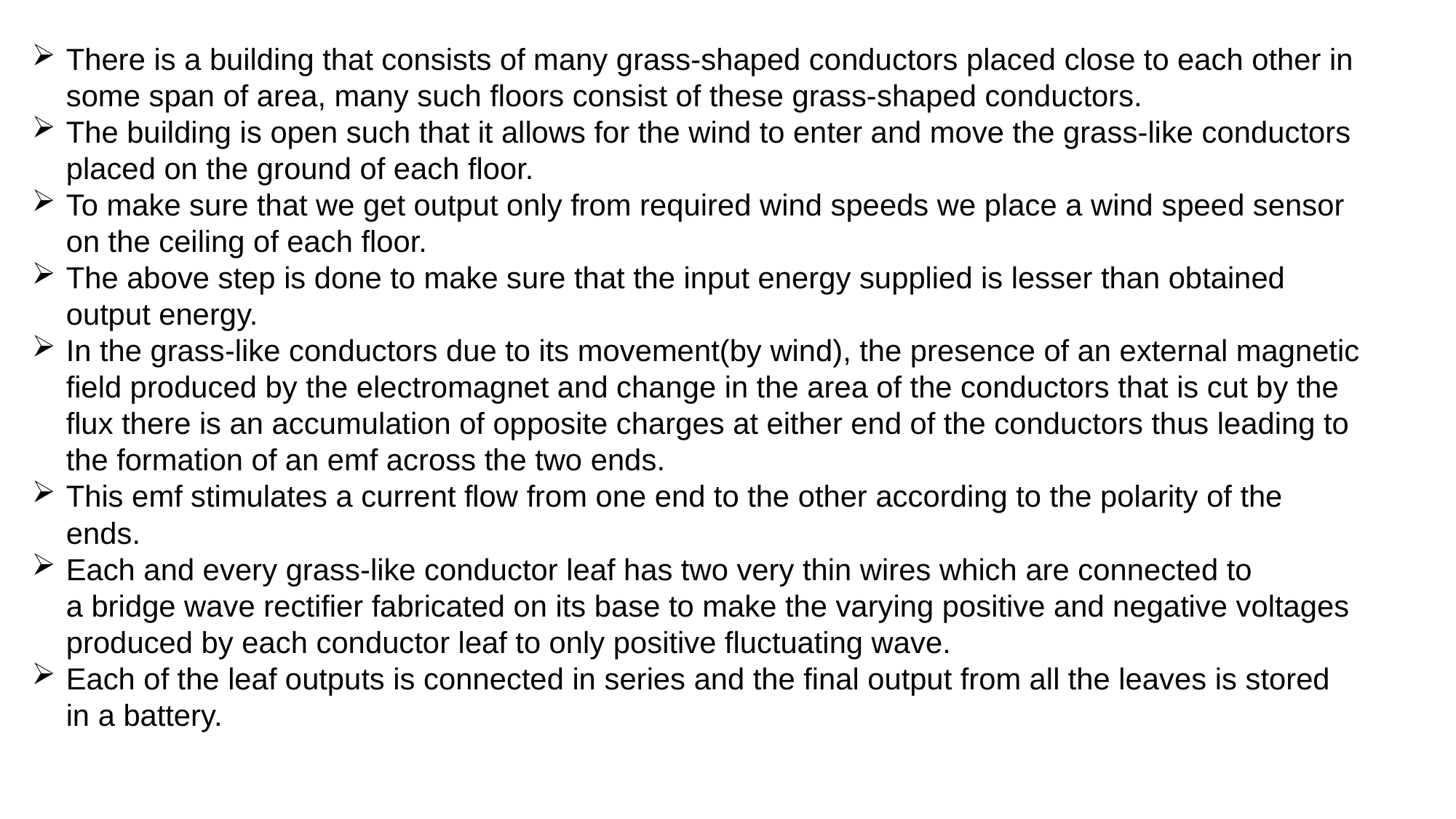

There is a building that consists of many grass-shaped conductors placed close to each other in some span of area, many such floors consist of these grass-shaped conductors.
The building is open such that it allows for the wind to enter and move the grass-like conductors placed on the ground of each floor.
To make sure that we get output only from required wind speeds we place a wind speed sensor on the ceiling of each floor.
The above step is done to make sure that the input energy supplied is lesser than obtained output energy.
In the grass-like conductors due to its movement(by wind), the presence of an external magnetic field produced by the electromagnet and change in the area of the conductors that is cut by the flux there is an accumulation of opposite charges at either end of the conductors thus leading to the formation of an emf across the two ends.
This emf stimulates a current flow from one end to the other according to the polarity of the ends.
Each and every grass-like conductor leaf has two very thin wires which are connected to a bridge wave rectifier fabricated on its base to make the varying positive and negative voltages produced by each conductor leaf to only positive fluctuating wave.
Each of the leaf outputs is connected in series and the final output from all the leaves is stored in a battery.